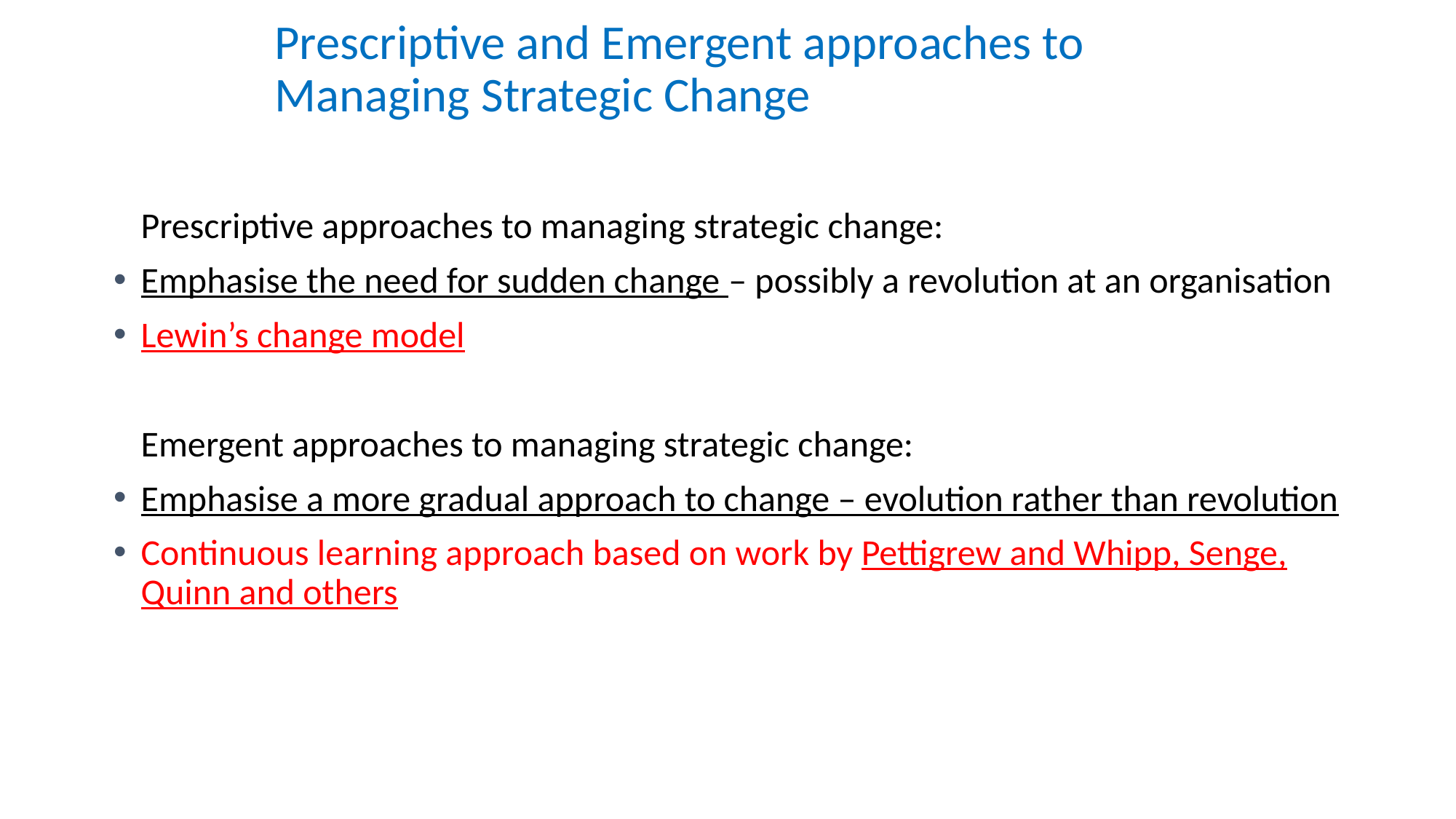

# Prescriptive and Emergent approaches to Managing Strategic Change
	Prescriptive approaches to managing strategic change:
Emphasise the need for sudden change – possibly a revolution at an organisation
Lewin’s change model

	Emergent approaches to managing strategic change:
Emphasise a more gradual approach to change – evolution rather than revolution
Continuous learning approach based on work by Pettigrew and Whipp, Senge, Quinn and others